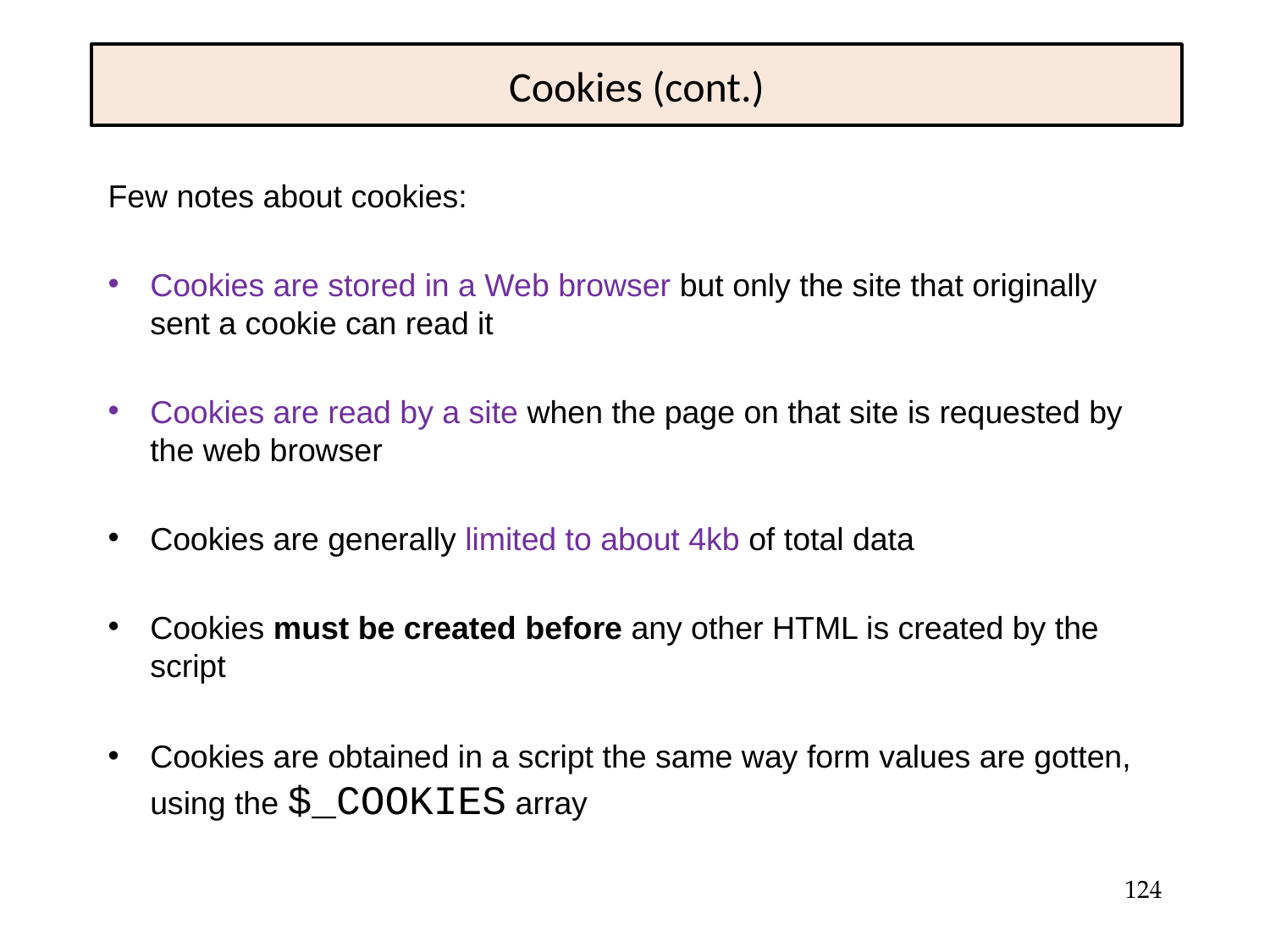

# Cookies (cont.)
Few notes about cookies:

Cookies are stored in a Web browser but only the site that originally sent a cookie can read it

Cookies are read by a site when the page on that site is requested by the web browser

Cookies are generally limited to about 4kb of total data

Cookies must be created before any other HTML is created by the script

Cookies are obtained in a script the same way form values are gotten, using the $_COOKIES array
124